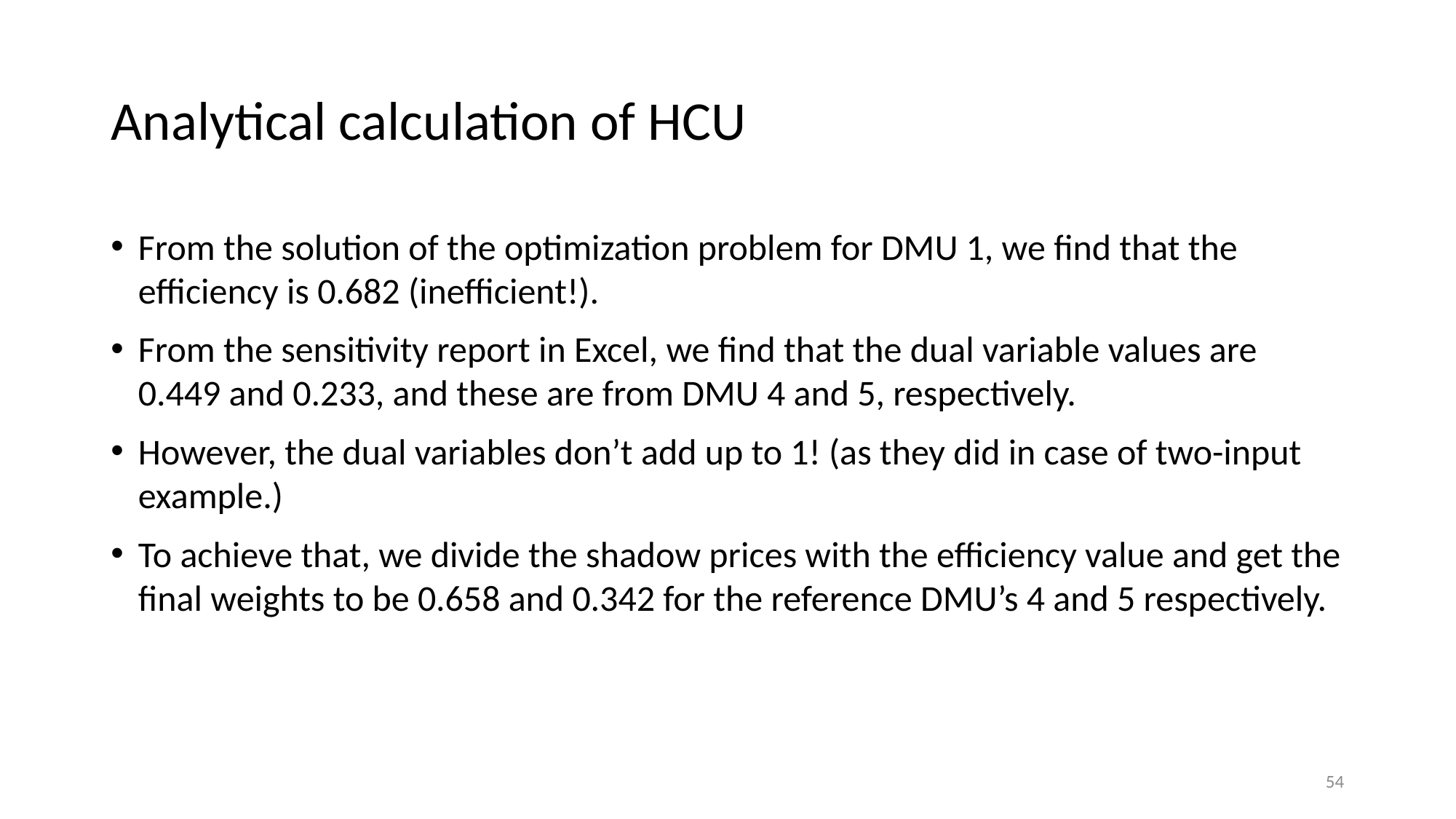

# Analytical calculation of HCU
From the solution of the optimization problem for DMU 1, we find that the efficiency is 0.682 (inefficient!).
From the sensitivity report in Excel, we find that the dual variable values are 0.449 and 0.233, and these are from DMU 4 and 5, respectively.
However, the dual variables don’t add up to 1! (as they did in case of two-input example.)
To achieve that, we divide the shadow prices with the efficiency value and get the final weights to be 0.658 and 0.342 for the reference DMU’s 4 and 5 respectively.
54